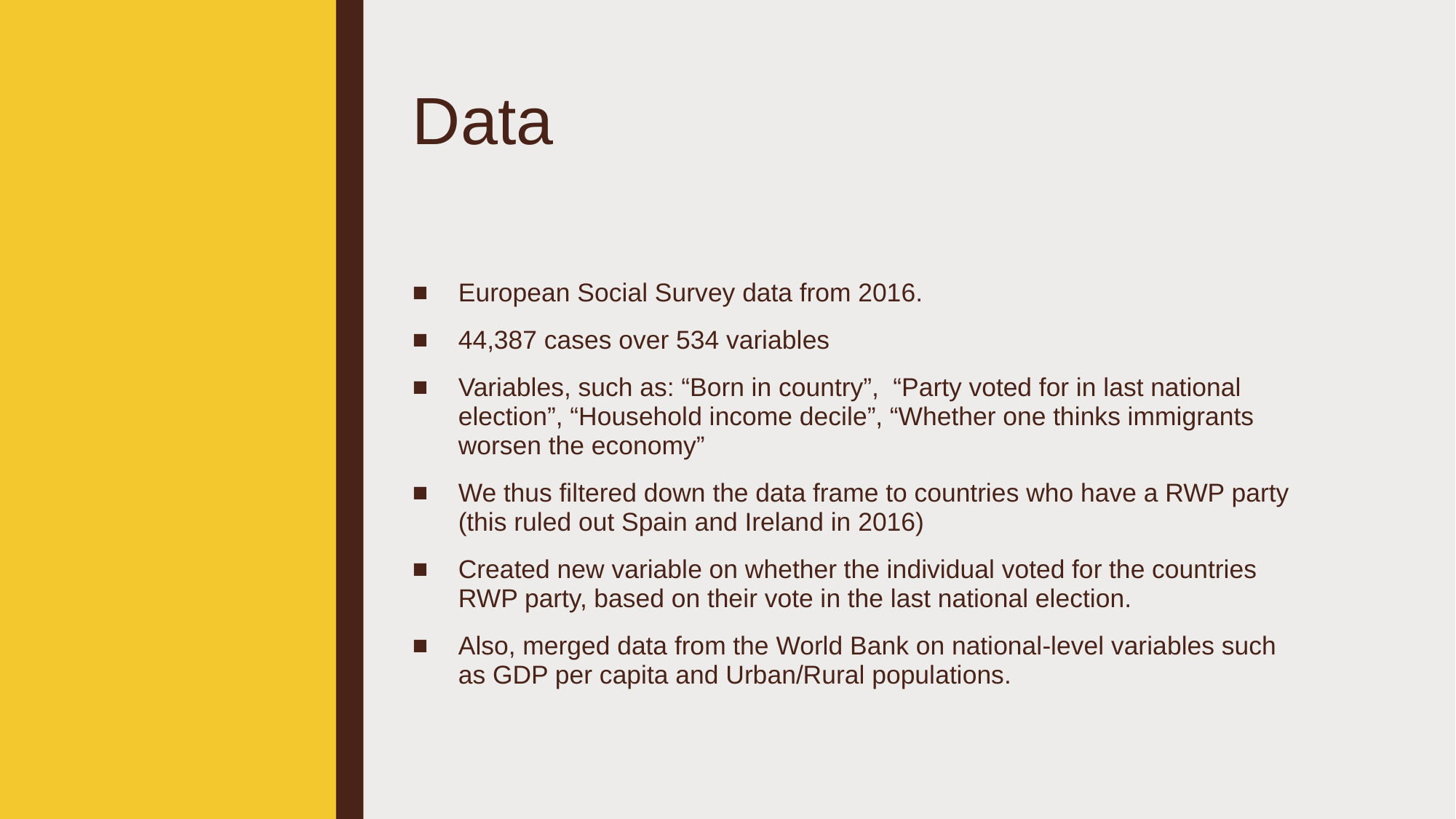

# Data
European Social Survey data from 2016.
44,387 cases over 534 variables
Variables, such as: “Born in country”,  “Party voted for in last national election”, “Household income decile”, “Whether one thinks immigrants worsen the economy”
We thus filtered down the data frame to countries who have a RWP party (this ruled out Spain and Ireland in 2016)
Created new variable on whether the individual voted for the countries RWP party, based on their vote in the last national election.
Also, merged data from the World Bank on national-level variables such as GDP per capita and Urban/Rural populations.